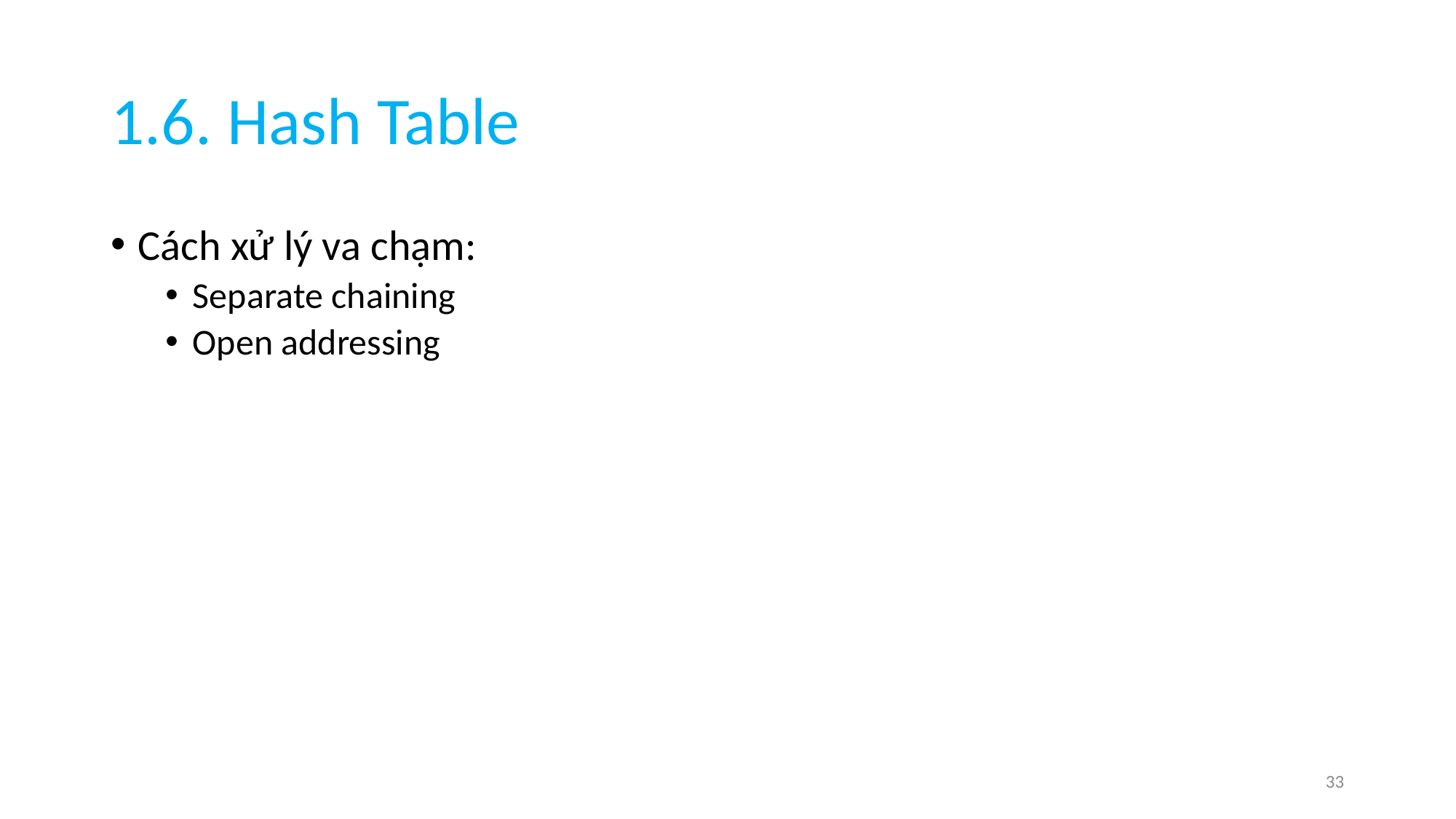

# 1.6. Hash Table
Cách xử lý va chạm:
Separate chaining
Open addressing
33